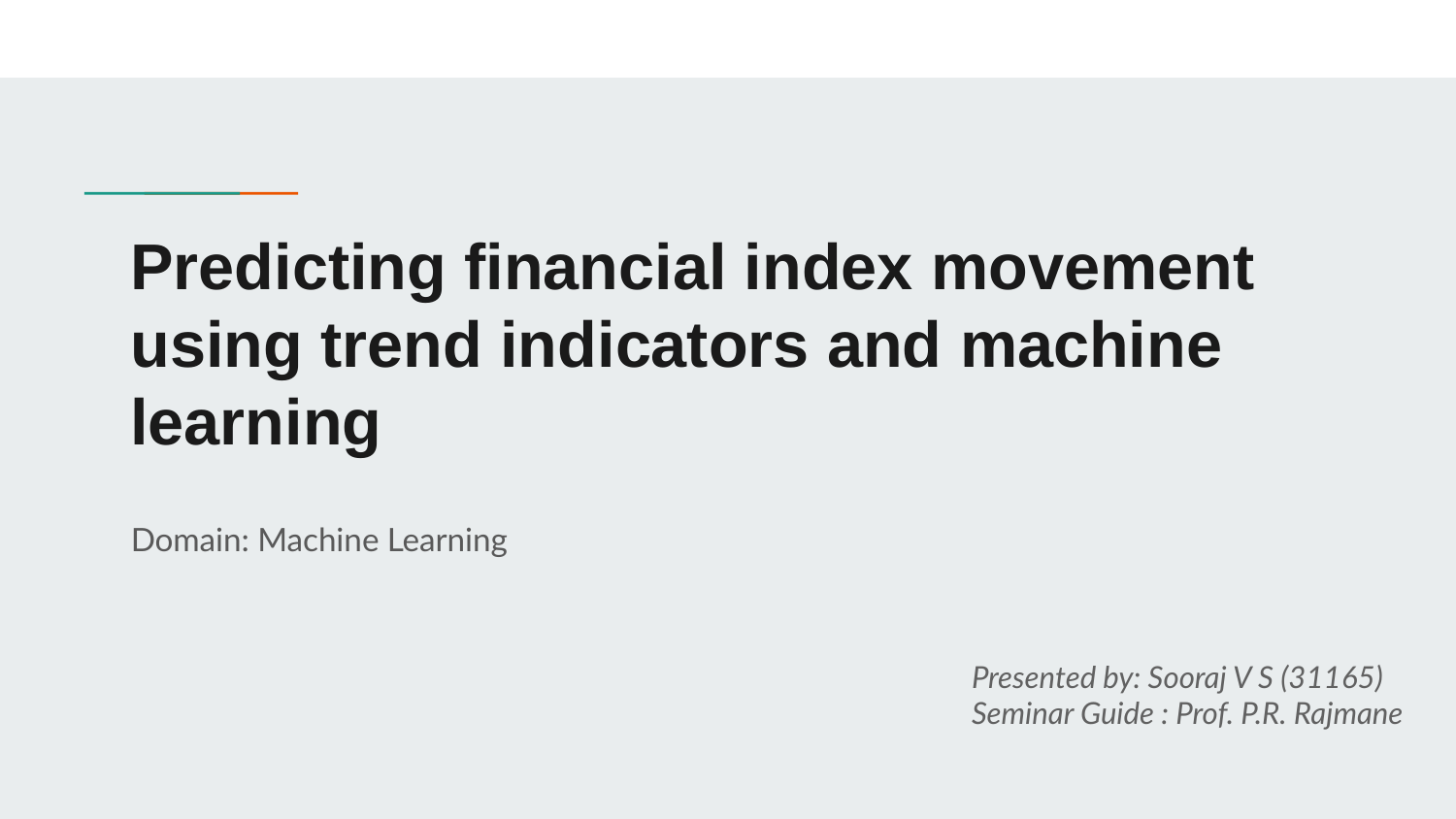

# Predicting financial index movement using trend indicators and machine learning

Domain: Machine Learning
Presented by: Sooraj V S (31165)
Seminar Guide : Prof. P.R. Rajmane